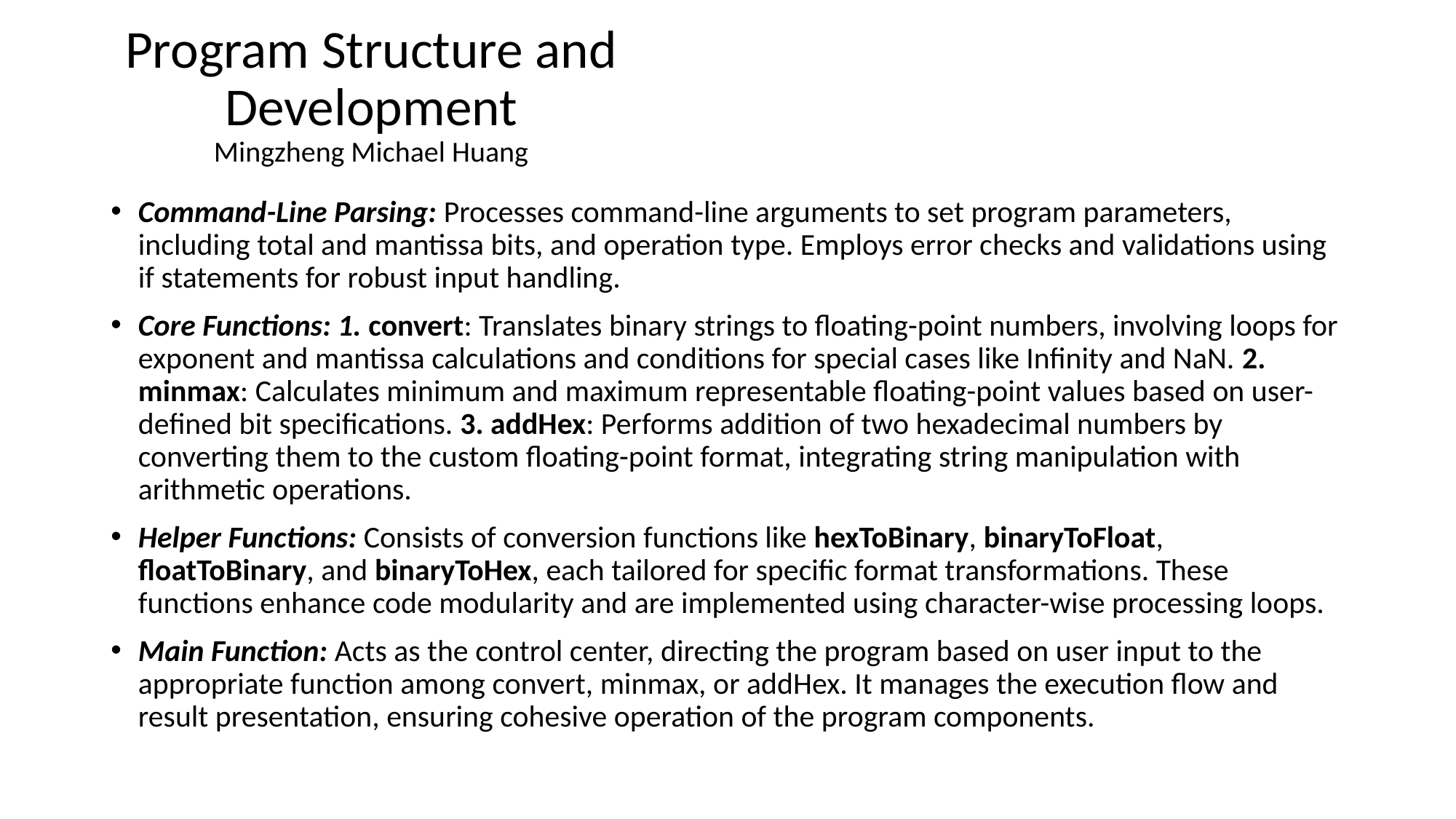

# Program Structure and Development Mingzheng Michael Huang
Command-Line Parsing: Processes command-line arguments to set program parameters, including total and mantissa bits, and operation type. Employs error checks and validations using if statements for robust input handling.
Core Functions: 1. convert: Translates binary strings to floating-point numbers, involving loops for exponent and mantissa calculations and conditions for special cases like Infinity and NaN. 2. minmax: Calculates minimum and maximum representable floating-point values based on user-defined bit specifications. 3. addHex: Performs addition of two hexadecimal numbers by converting them to the custom floating-point format, integrating string manipulation with arithmetic operations.
Helper Functions: Consists of conversion functions like hexToBinary, binaryToFloat, floatToBinary, and binaryToHex, each tailored for specific format transformations. These functions enhance code modularity and are implemented using character-wise processing loops.
Main Function: Acts as the control center, directing the program based on user input to the appropriate function among convert, minmax, or addHex. It manages the execution flow and result presentation, ensuring cohesive operation of the program components.